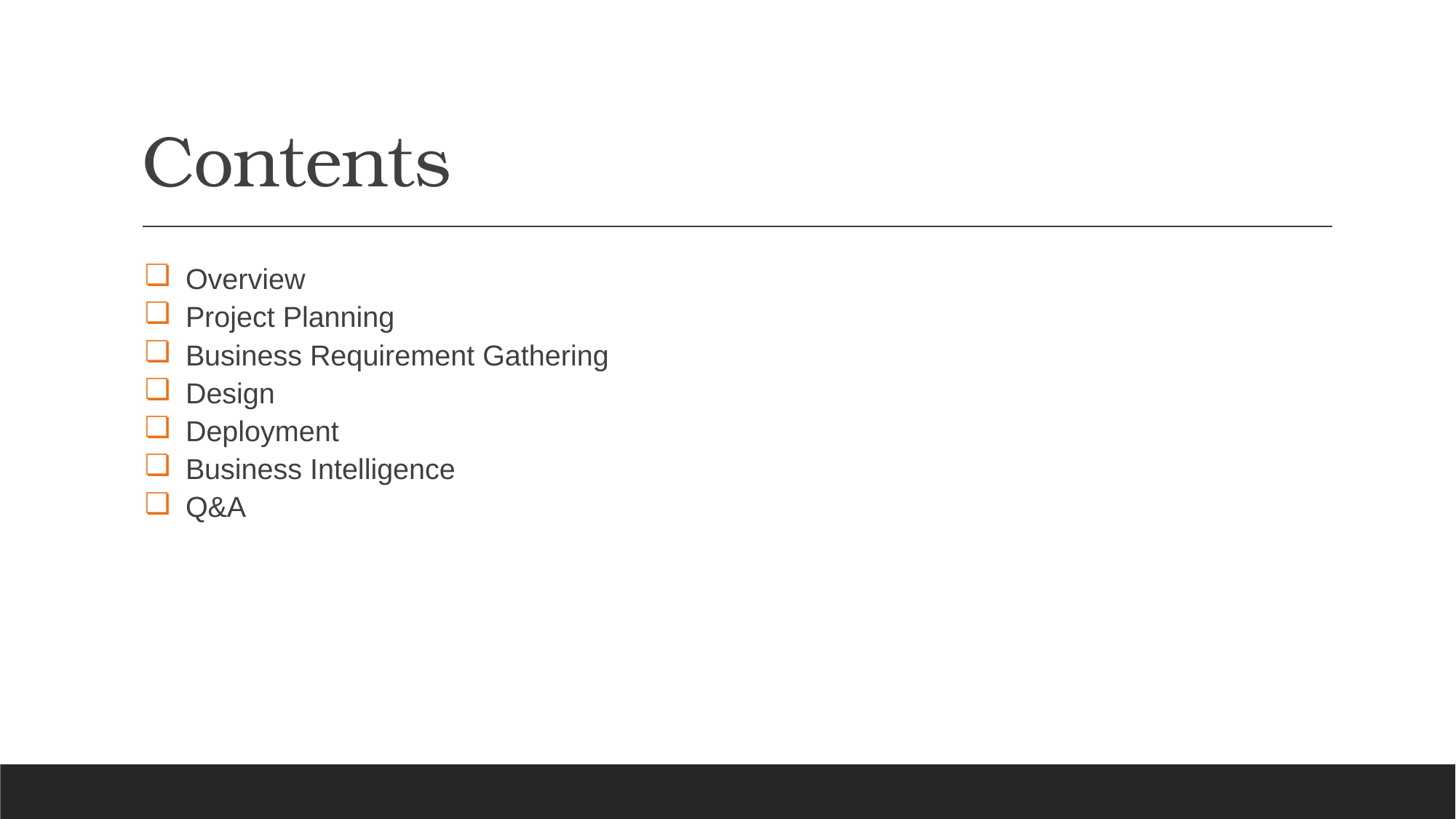

# Contents
Overview
Project Planning
Business Requirement Gathering
Design
Deployment
Business Intelligence
Q&A